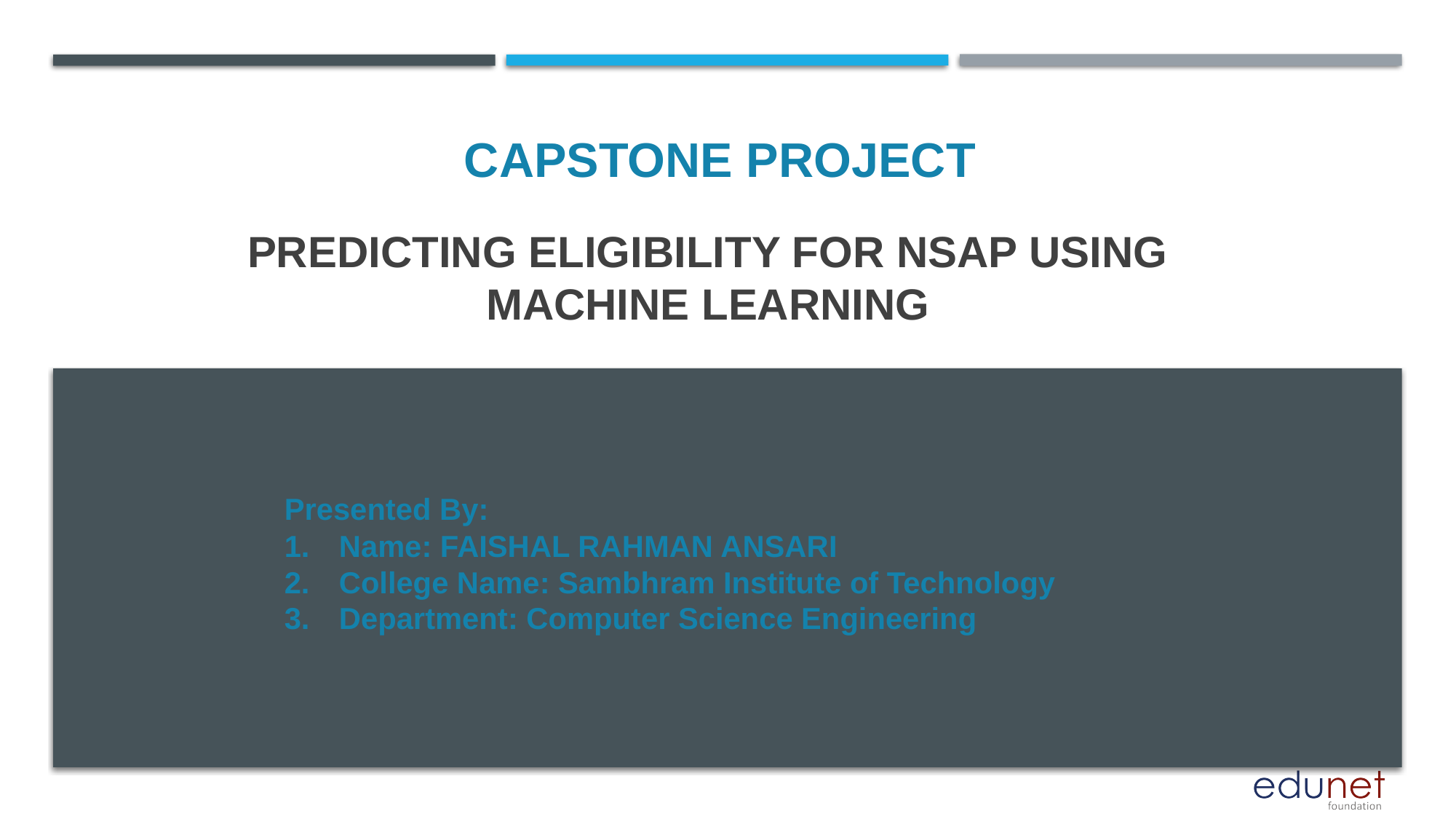

CAPSTONE PROJECT
# Predicting Eligibility for NSAP using Machine Learning
Presented By:
Name: FAISHAL RAHMAN ANSARI
College Name: Sambhram Institute of Technology
Department: Computer Science Engineering